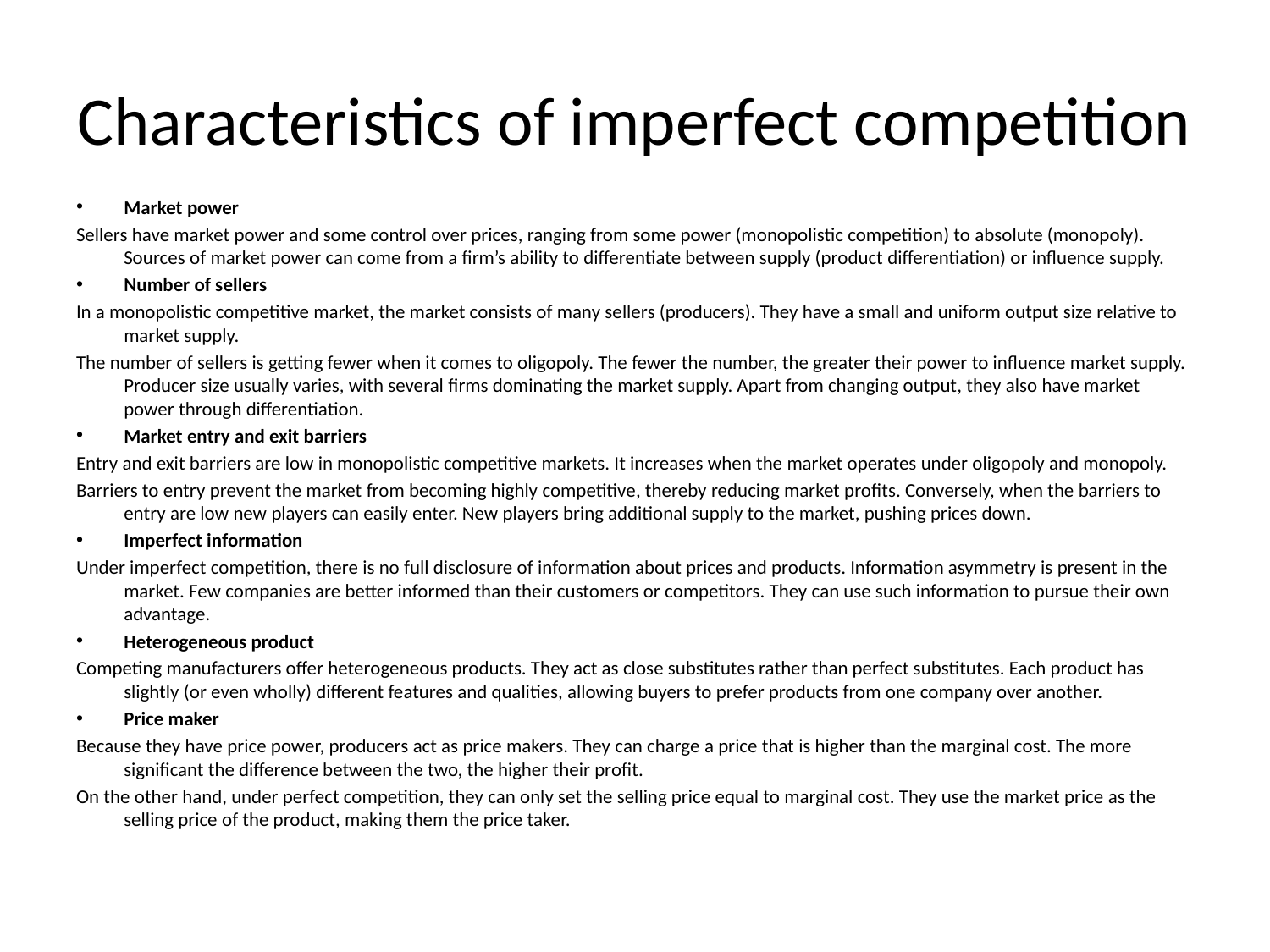

# Characteristics of imperfect competition
Market power
Sellers have market power and some control over prices, ranging from some power (monopolistic competition) to absolute (monopoly). Sources of market power can come from a firm’s ability to differentiate between supply (product differentiation) or influence supply.
Number of sellers
In a monopolistic competitive market, the market consists of many sellers (producers). They have a small and uniform output size relative to market supply.
The number of sellers is getting fewer when it comes to oligopoly. The fewer the number, the greater their power to influence market supply. Producer size usually varies, with several firms dominating the market supply. Apart from changing output, they also have market power through differentiation.
Market entry and exit barriers
Entry and exit barriers are low in monopolistic competitive markets. It increases when the market operates under oligopoly and monopoly.
Barriers to entry prevent the market from becoming highly competitive, thereby reducing market profits. Conversely, when the barriers to entry are low new players can easily enter. New players bring additional supply to the market, pushing prices down.
Imperfect information
Under imperfect competition, there is no full disclosure of information about prices and products. Information asymmetry is present in the market. Few companies are better informed than their customers or competitors. They can use such information to pursue their own advantage.
Heterogeneous product
Competing manufacturers offer heterogeneous products. They act as close substitutes rather than perfect substitutes. Each product has slightly (or even wholly) different features and qualities, allowing buyers to prefer products from one company over another.
Price maker
Because they have price power, producers act as price makers. They can charge a price that is higher than the marginal cost. The more significant the difference between the two, the higher their profit.
On the other hand, under perfect competition, they can only set the selling price equal to marginal cost. They use the market price as the selling price of the product, making them the price taker.